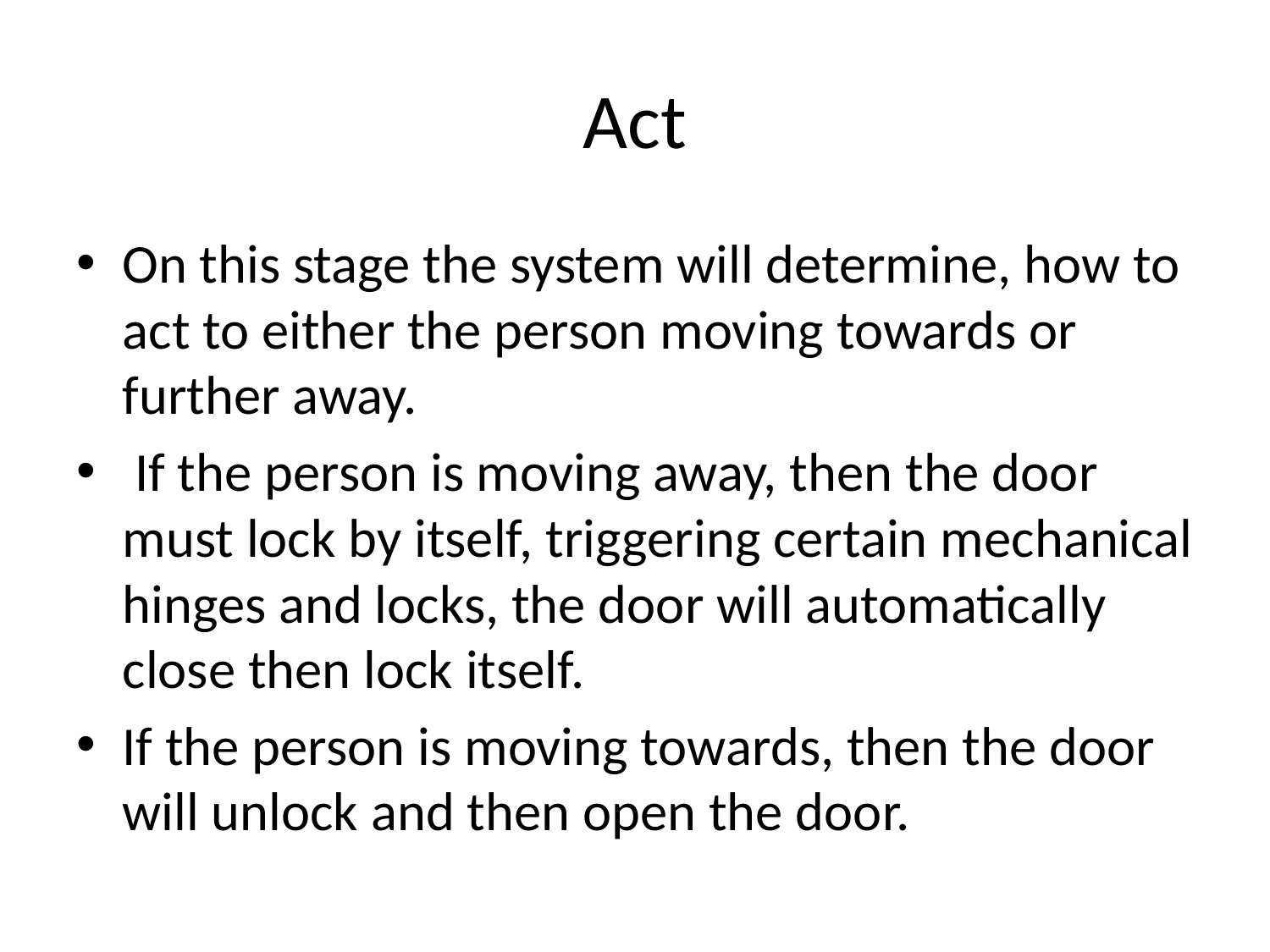

# Act
On this stage the system will determine, how to act to either the person moving towards or further away.
 If the person is moving away, then the door must lock by itself, triggering certain mechanical hinges and locks, the door will automatically close then lock itself.
If the person is moving towards, then the door will unlock and then open the door.